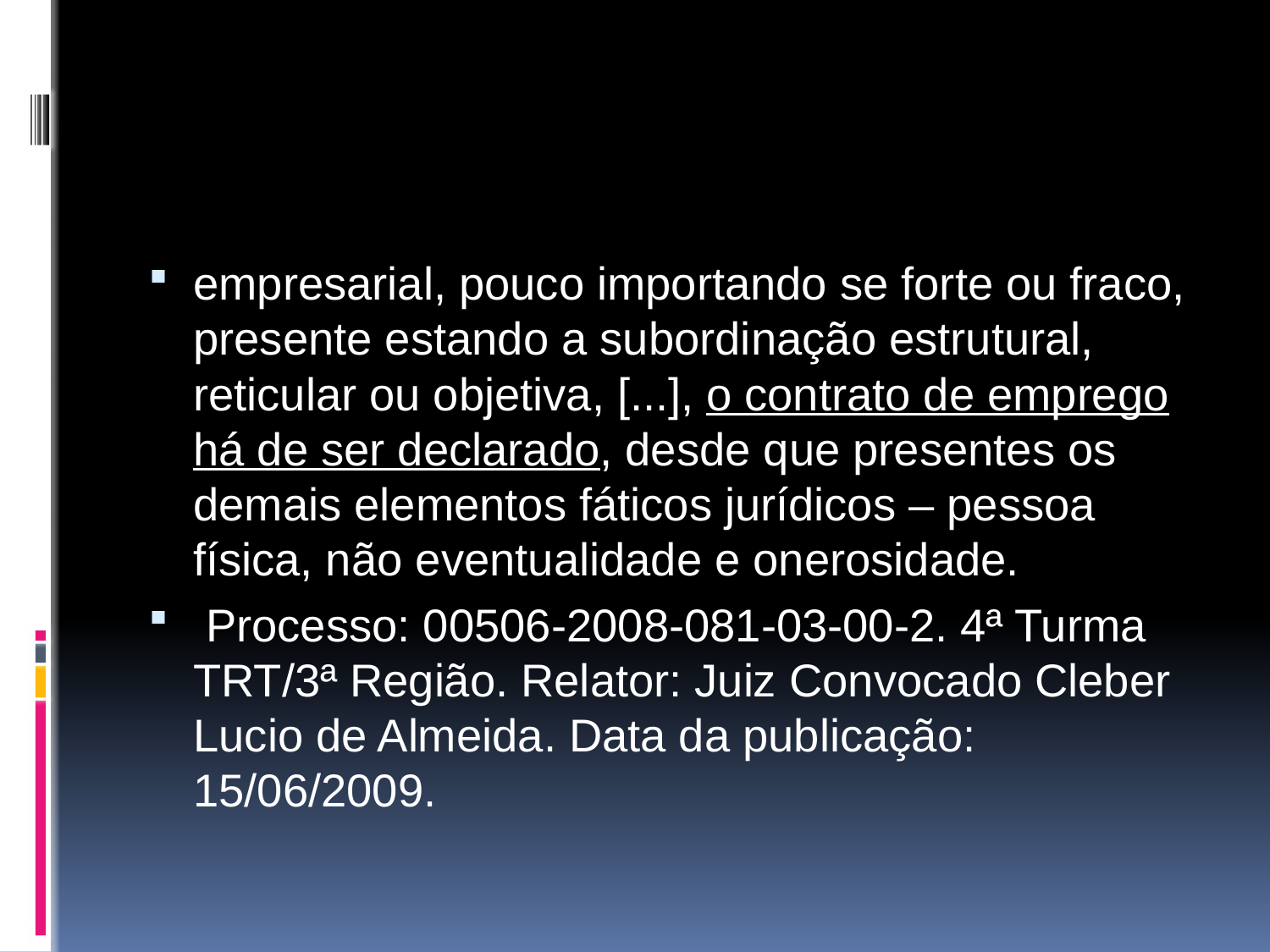

#
empresarial, pouco importando se forte ou fraco, presente estando a subordinação estrutural, reticular ou objetiva, [...], o contrato de emprego há de ser declarado, desde que presentes os demais elementos fáticos jurídicos – pessoa física, não eventualidade e onerosidade.
 Processo: 00506-2008-081-03-00-2. 4ª Turma TRT/3ª Região. Relator: Juiz Convocado Cleber Lucio de Almeida. Data da publicação: 15/06/2009.